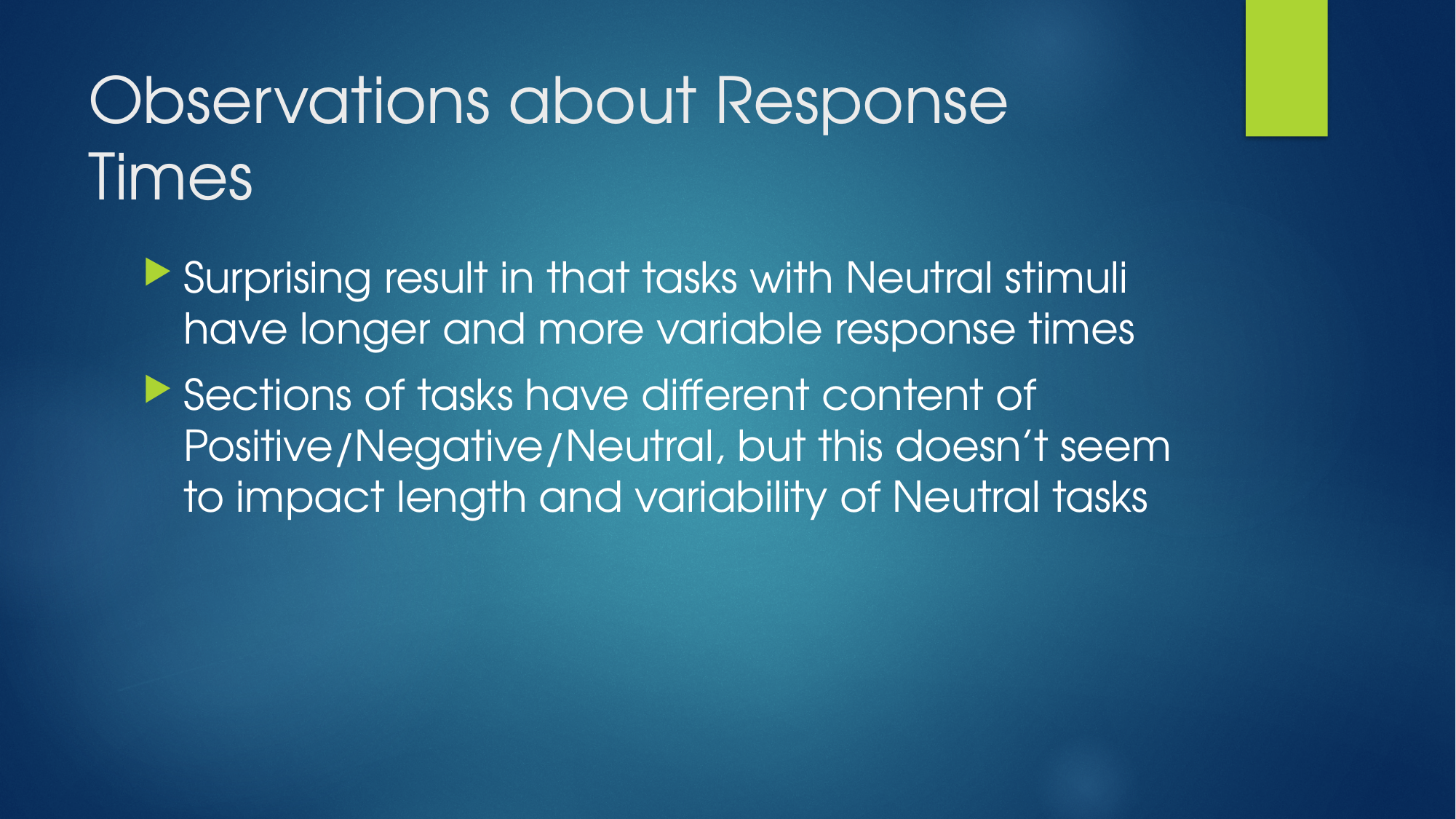

# Observations about Response Times
Surprising result in that tasks with Neutral stimuli have longer and more variable response times
Sections of tasks have different content of Positive/Negative/Neutral, but this doesn’t seem to impact length and variability of Neutral tasks